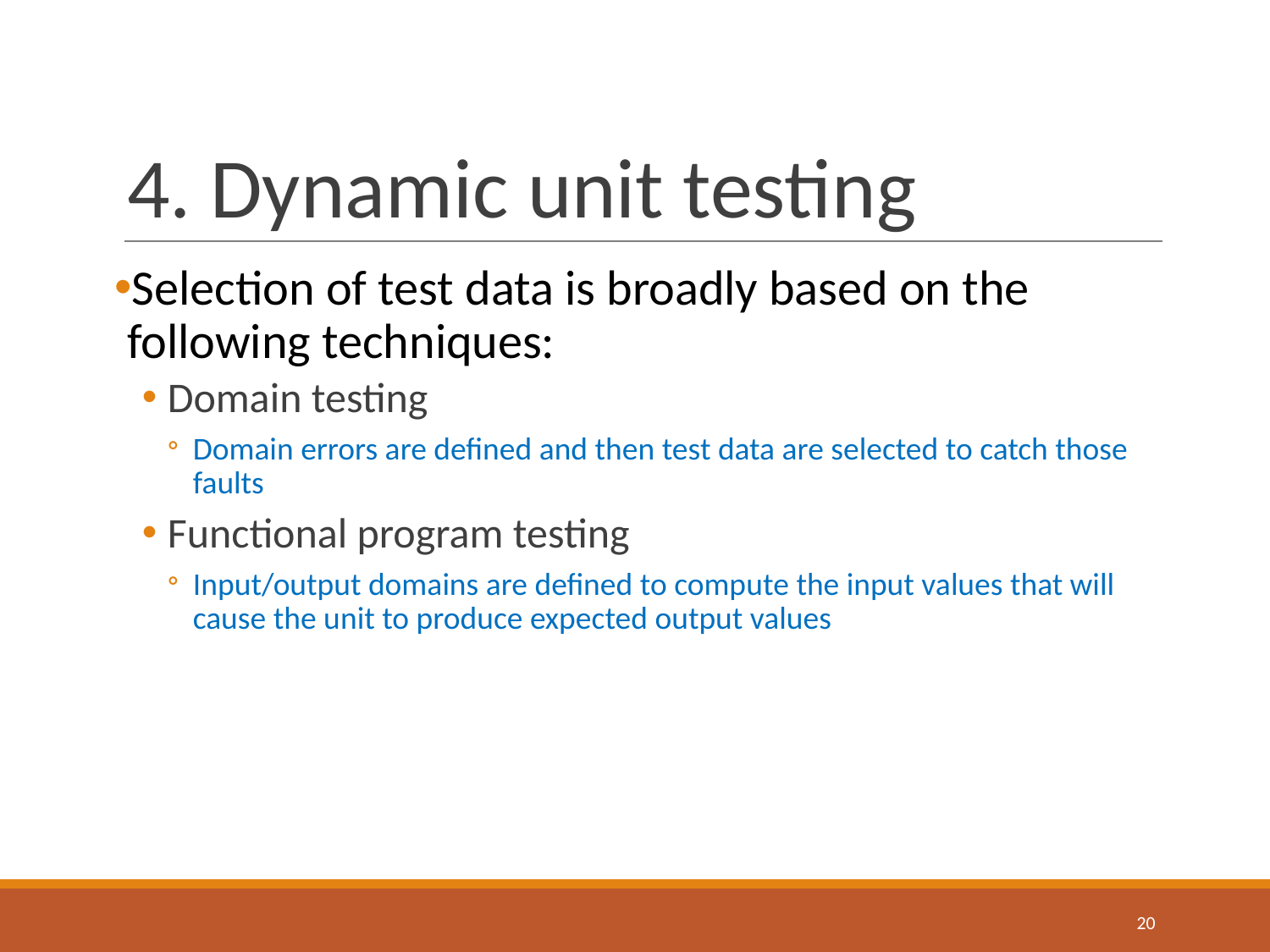

# 4. Dynamic unit testing
Selection of test data is broadly based on the following techniques:
Domain testing
Domain errors are defined and then test data are selected to catch those faults
Functional program testing
Input/output domains are defined to compute the input values that will cause the unit to produce expected output values

20